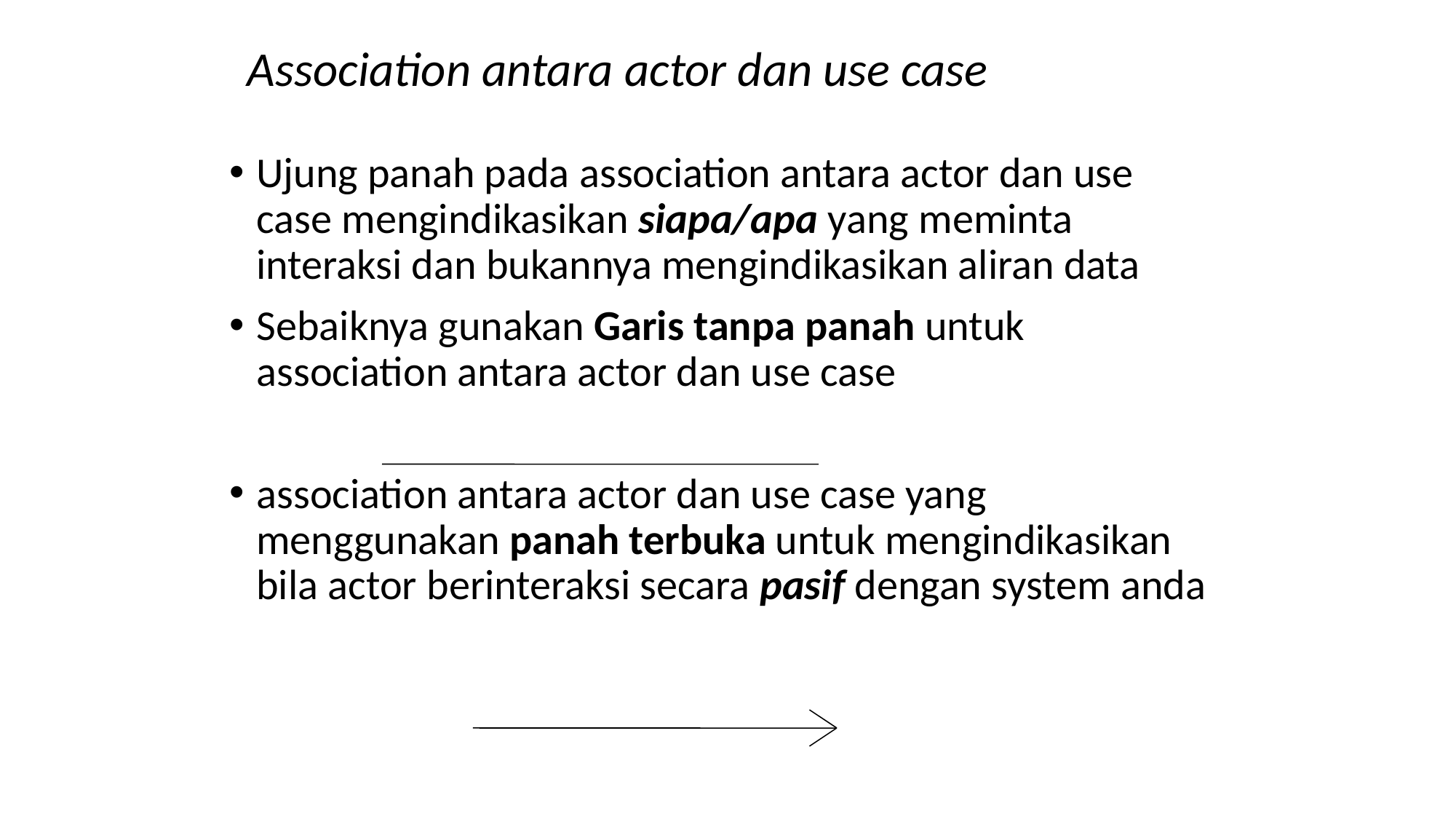

# Association antara actor dan use case
Ujung panah pada association antara actor dan use case mengindikasikan siapa/apa yang meminta interaksi dan bukannya mengindikasikan aliran data
Sebaiknya gunakan Garis tanpa panah untuk association antara actor dan use case

association antara actor dan use case yang menggunakan panah terbuka untuk mengindikasikan bila actor berinteraksi secara pasif dengan system anda